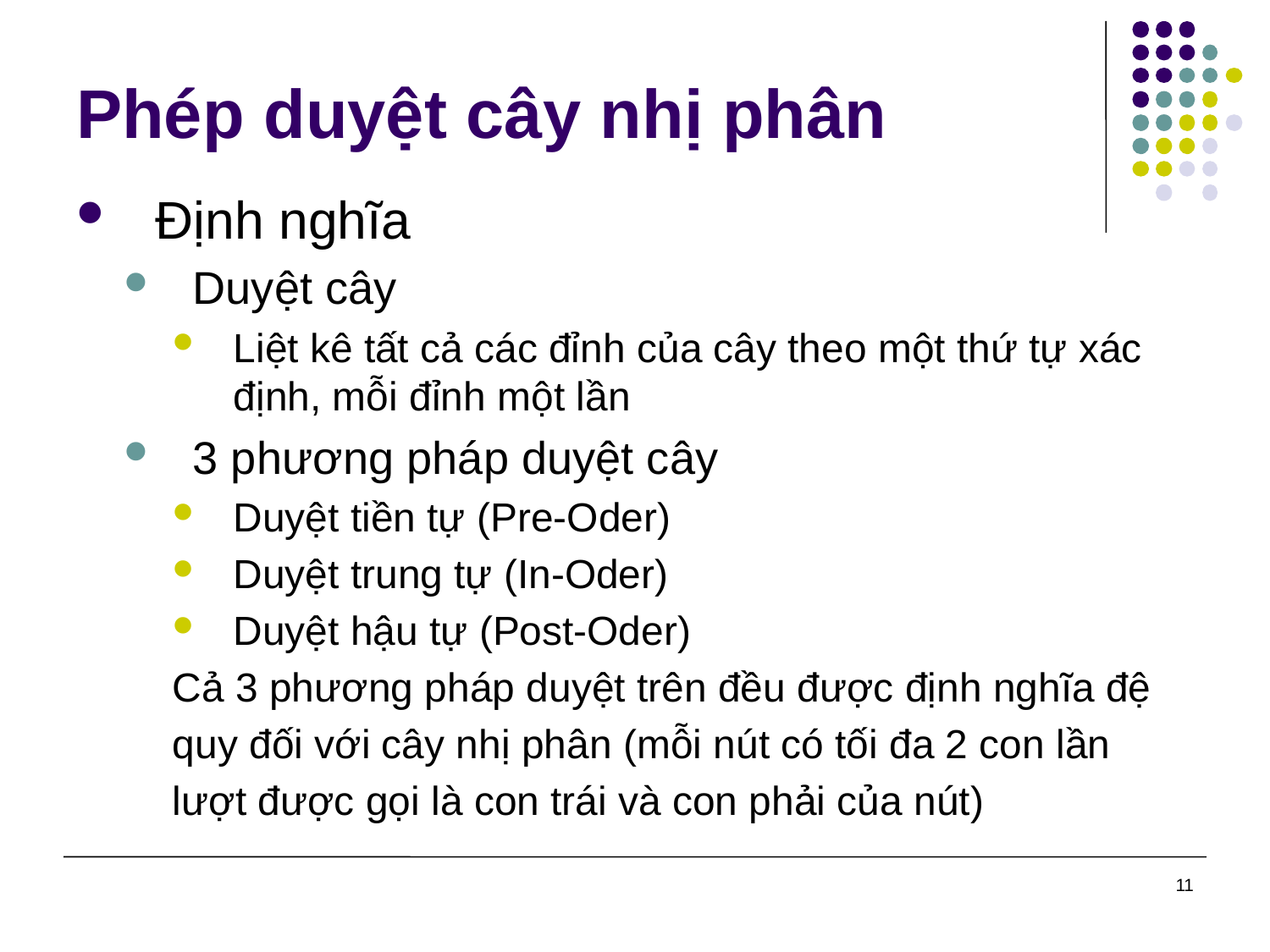

# Phép duyệt cây nhị phân
Định nghĩa
Duyệt cây
Liệt kê tất cả các đỉnh của cây theo một thứ tự xác định, mỗi đỉnh một lần
3 phương pháp duyệt cây
Duyệt tiền tự (Pre-Oder)
Duyệt trung tự (In-Oder)
Duyệt hậu tự (Post-Oder)
Cả 3 phương pháp duyệt trên đều được định nghĩa đệ
quy đối với cây nhị phân (mỗi nút có tối đa 2 con lần
lượt được gọi là con trái và con phải của nút)

11